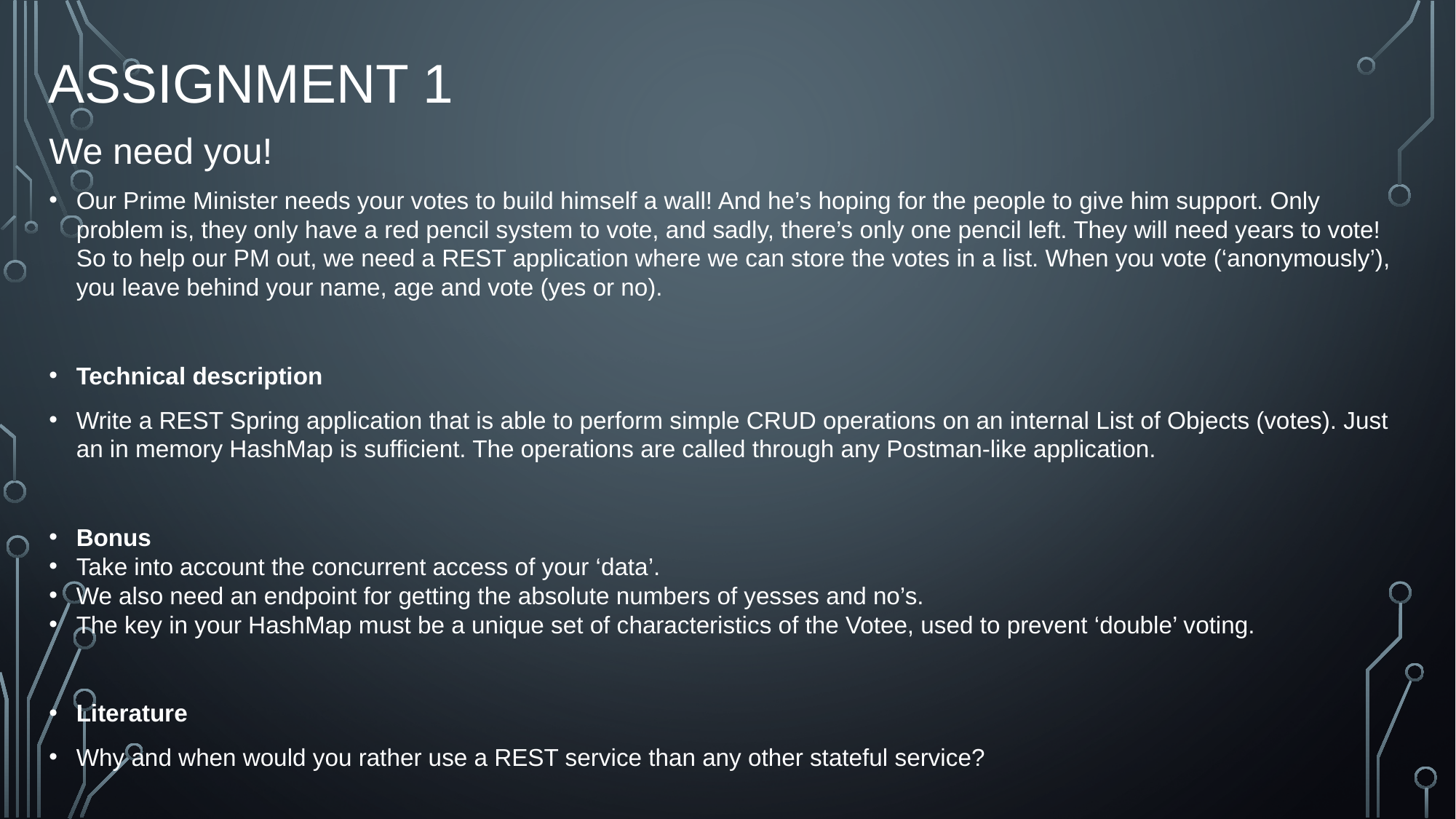

# ASSIGNMENT 1
We need you!
Our Prime Minister needs your votes to build himself a wall! And he’s hoping for the people to give him support. Only problem is, they only have a red pencil system to vote, and sadly, there’s only one pencil left. They will need years to vote! So to help our PM out, we need a REST application where we can store the votes in a list. When you vote (‘anonymously’), you leave behind your name, age and vote (yes or no).

Technical description
Write a REST Spring application that is able to perform simple CRUD operations on an internal List of Objects (votes). Just an in memory HashMap is sufficient. The operations are called through any Postman-like application.

Bonus
Take into account the concurrent access of your ‘data’.
We also need an endpoint for getting the absolute numbers of yesses and no’s.
The key in your HashMap must be a unique set of characteristics of the Votee, used to prevent ‘double’ voting.

Literature
Why and when would you rather use a REST service than any other stateful service?